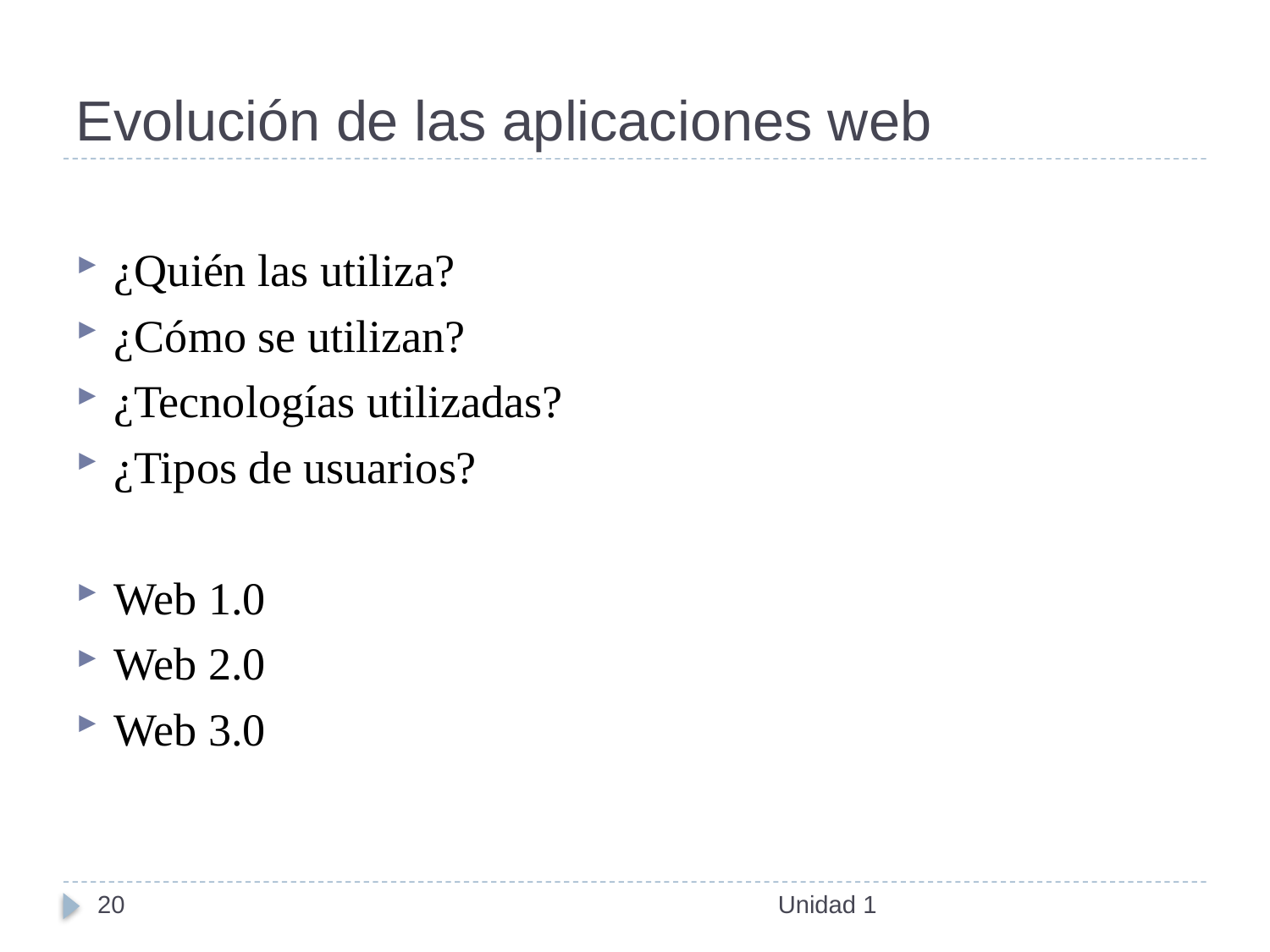

# Evolución de las aplicaciones web

¿Quién las utiliza?
¿Cómo se utilizan?
¿Tecnologías utilizadas?
¿Tipos de usuarios?

Web 1.0
Web 2.0
Web 3.0

20
Unidad 1